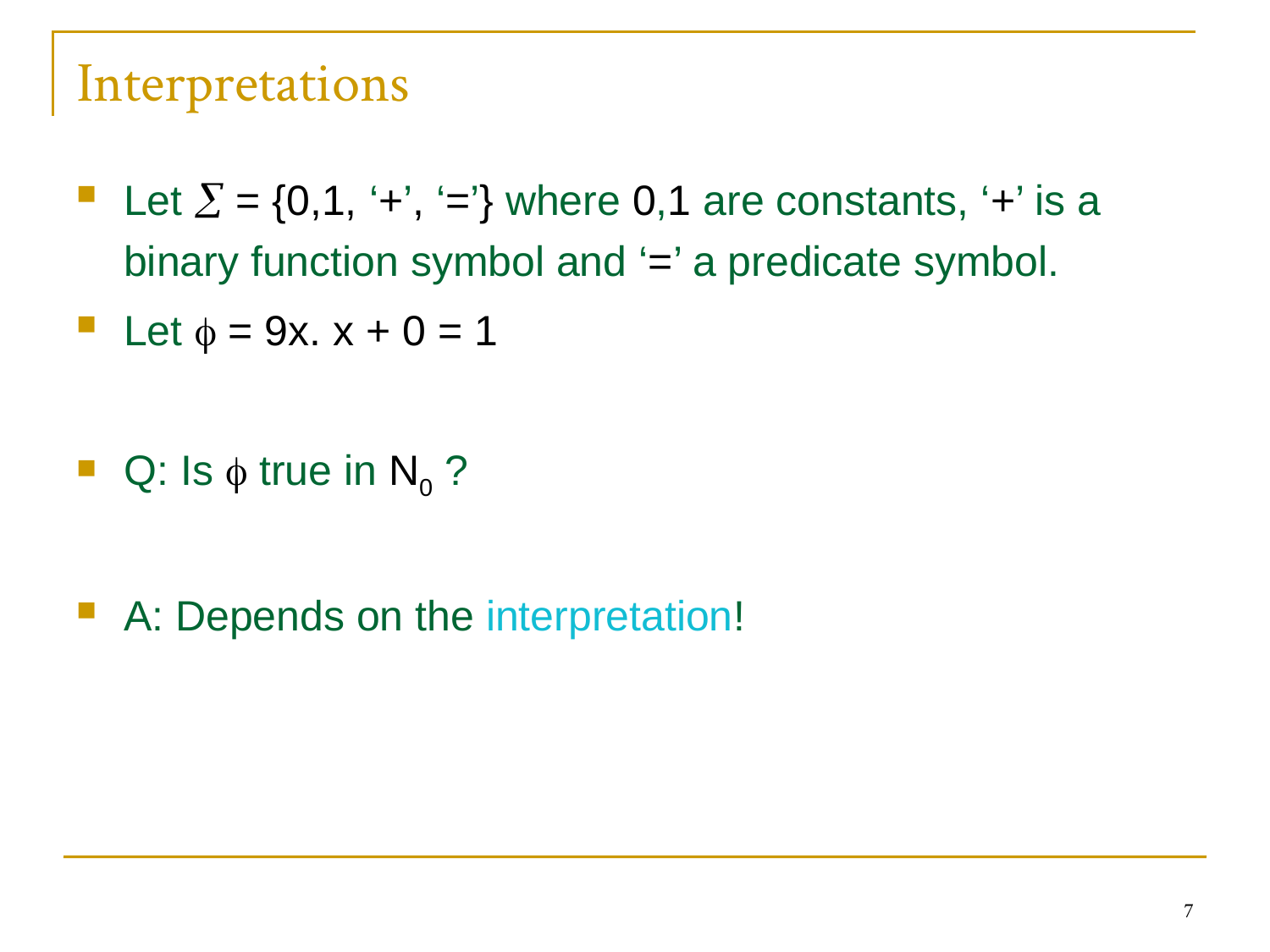

# Interpretations
Let ∑ = {0,1, ‘+’, ‘=’} where 0,1 are constants, ‘+’ is a binary function symbol and ‘=’ a predicate symbol.
Let φ = 9x. x + 0 = 1

Q: Is φ true in N0 ?

A: Depends on the interpretation!
7